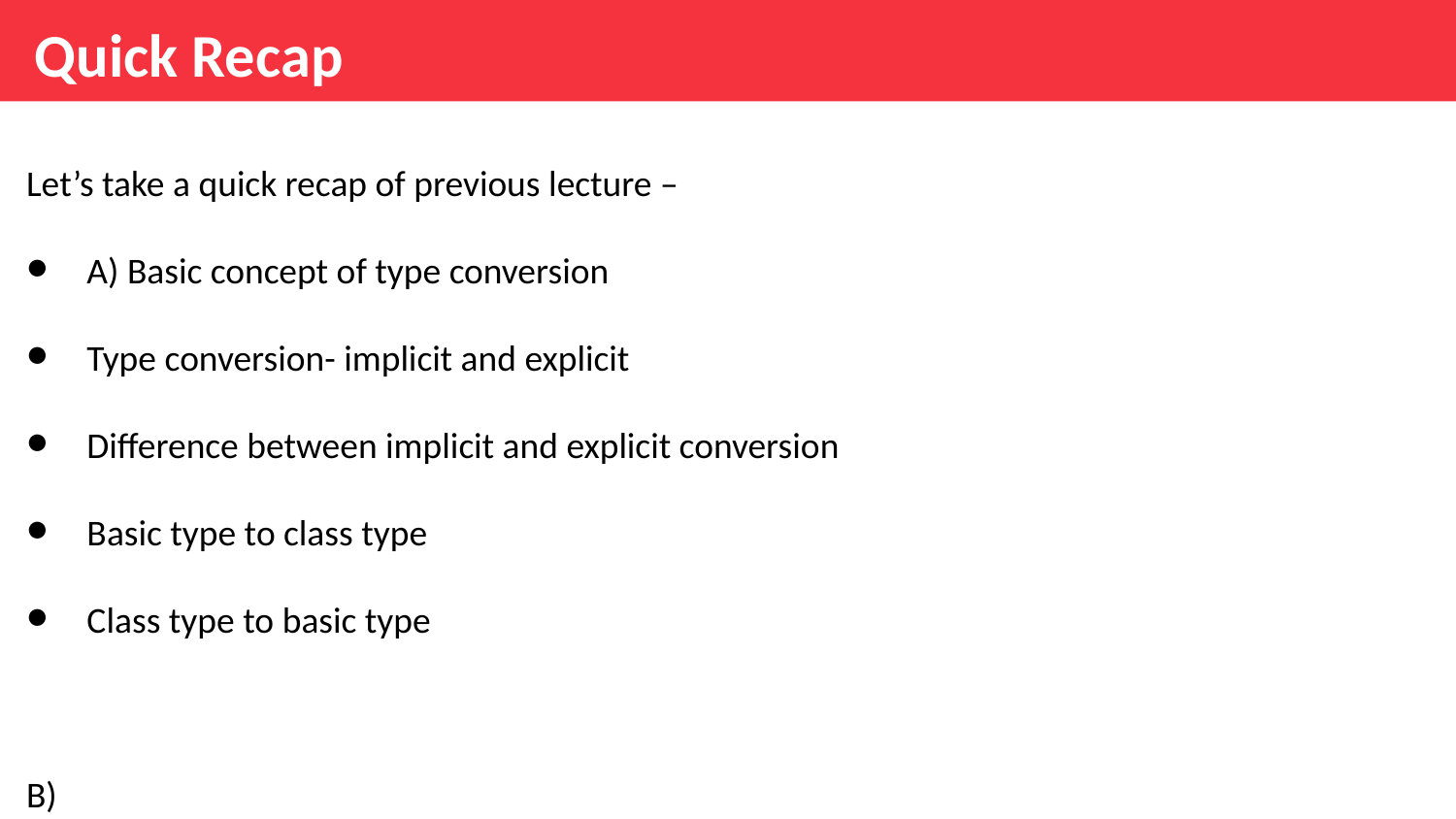

Quick Recap

Let’s take a quick recap of previous lecture –
A) Basic concept of type conversion
Type conversion- implicit and explicit
Difference between implicit and explicit conversion
Basic type to class type
Class type to basic type

B)
C)
D)
E)